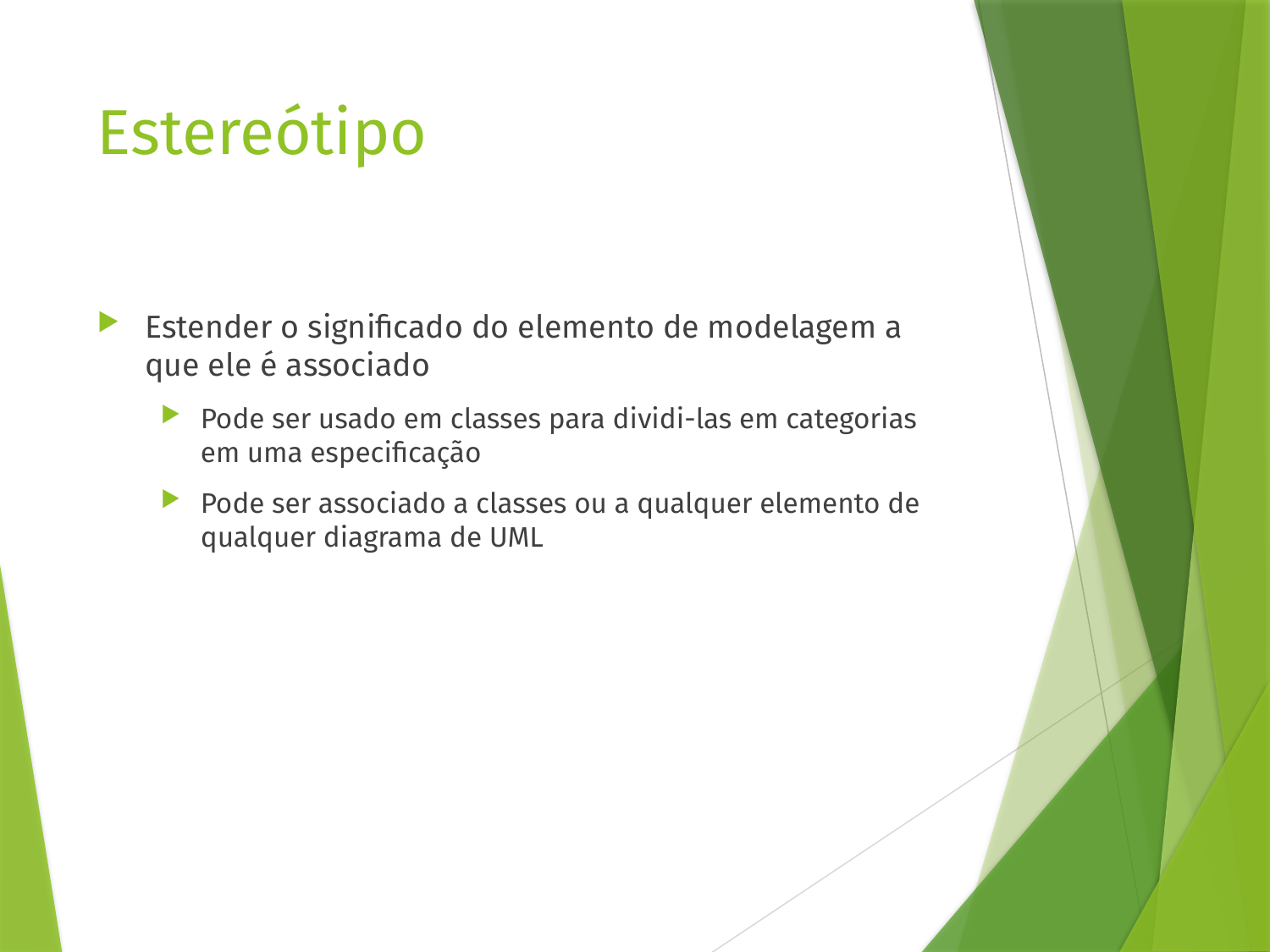

# Estereótipo
Estender o significado do elemento de modelagem a que ele é associado
Pode ser usado em classes para dividi-las em categorias em uma especificação
Pode ser associado a classes ou a qualquer elemento de qualquer diagrama de UML